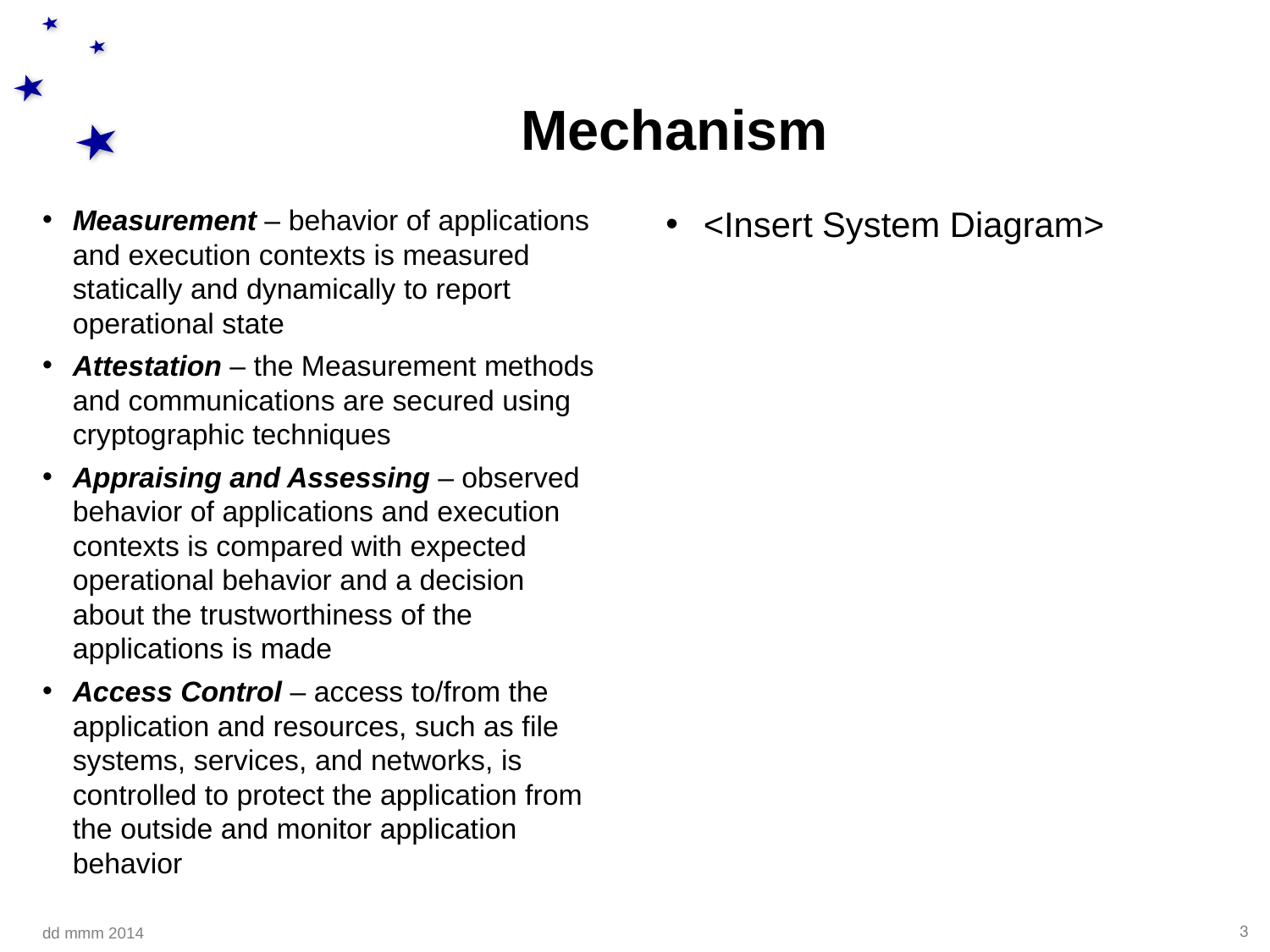

# Mechanism
Measurement – behavior of applications and execution contexts is measured statically and dynamically to report operational state
Attestation – the Measurement methods and communications are secured using cryptographic techniques
Appraising and Assessing – observed behavior of applications and execution contexts is compared with expected operational behavior and a decision about the trustworthiness of the applications is made
Access Control – access to/from the application and resources, such as file systems, services, and networks, is controlled to protect the application from the outside and monitor application behavior
<Insert System Diagram>
dd mmm 2014